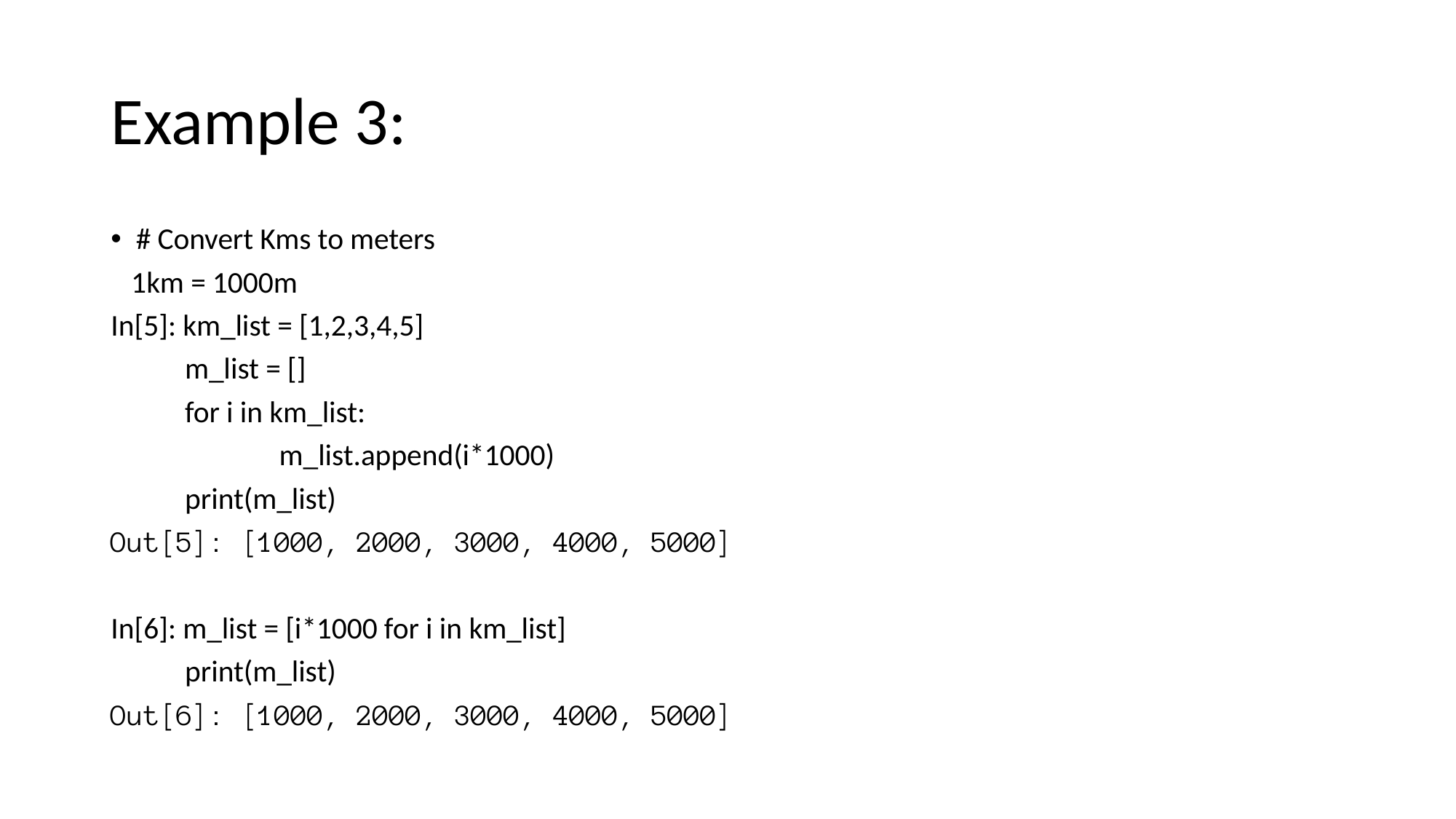

# Example 3:
# Convert Kms to meters
   1km = 1000m
In[5]: km_list = [1,2,3,4,5]
           m_list = []
           for i in km_list:
                         m_list.append(i*1000)
           print(m_list)
Out[5]: [1000, 2000, 3000, 4000, 5000]

In[6]: m_list = [i*1000 for i in km_list]
           print(m_list)
Out[6]: [1000, 2000, 3000, 4000, 5000]